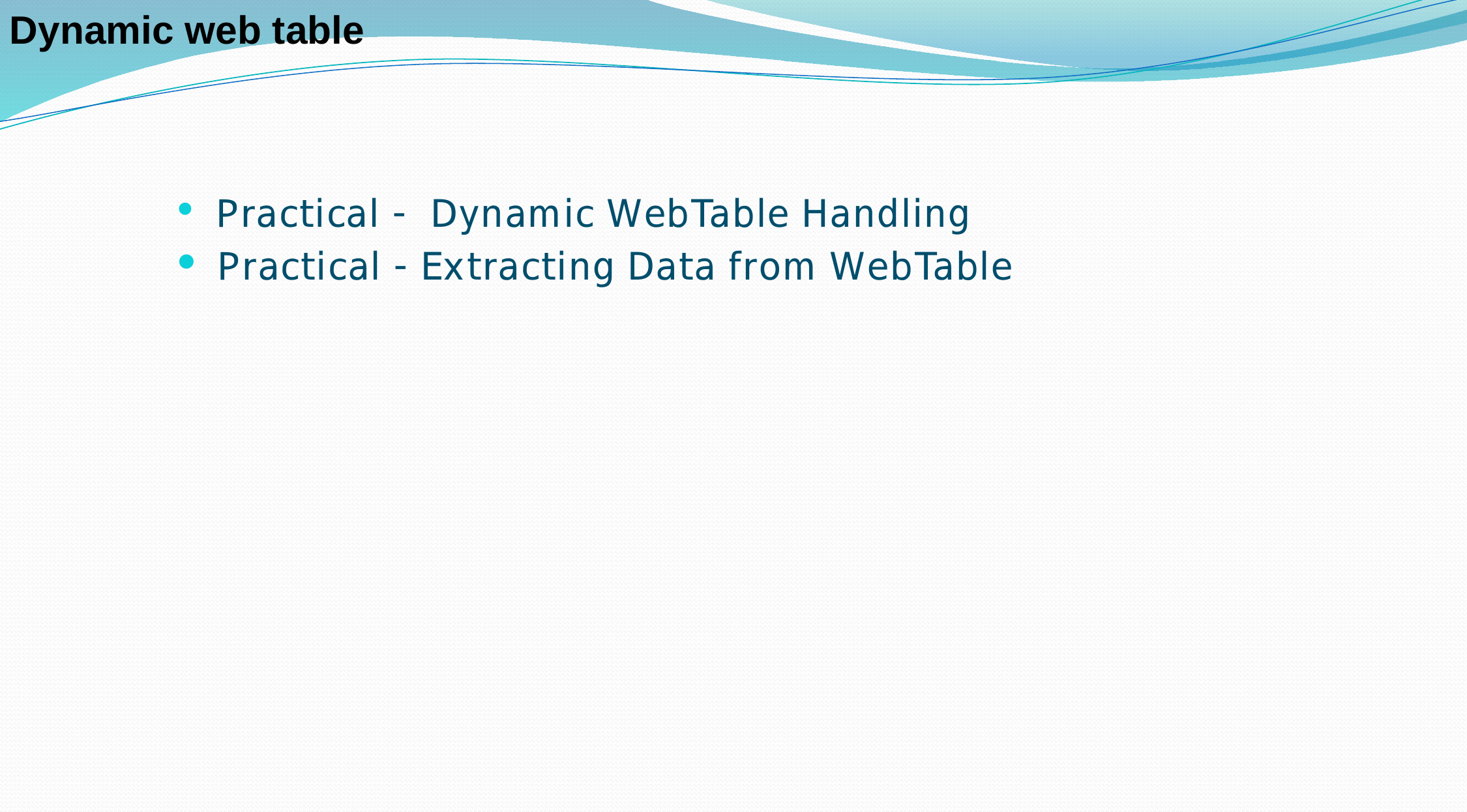

Dynamic web table

 Practical -  Dynamic WebTable Handling
 Practical - Extracting Data from WebTable